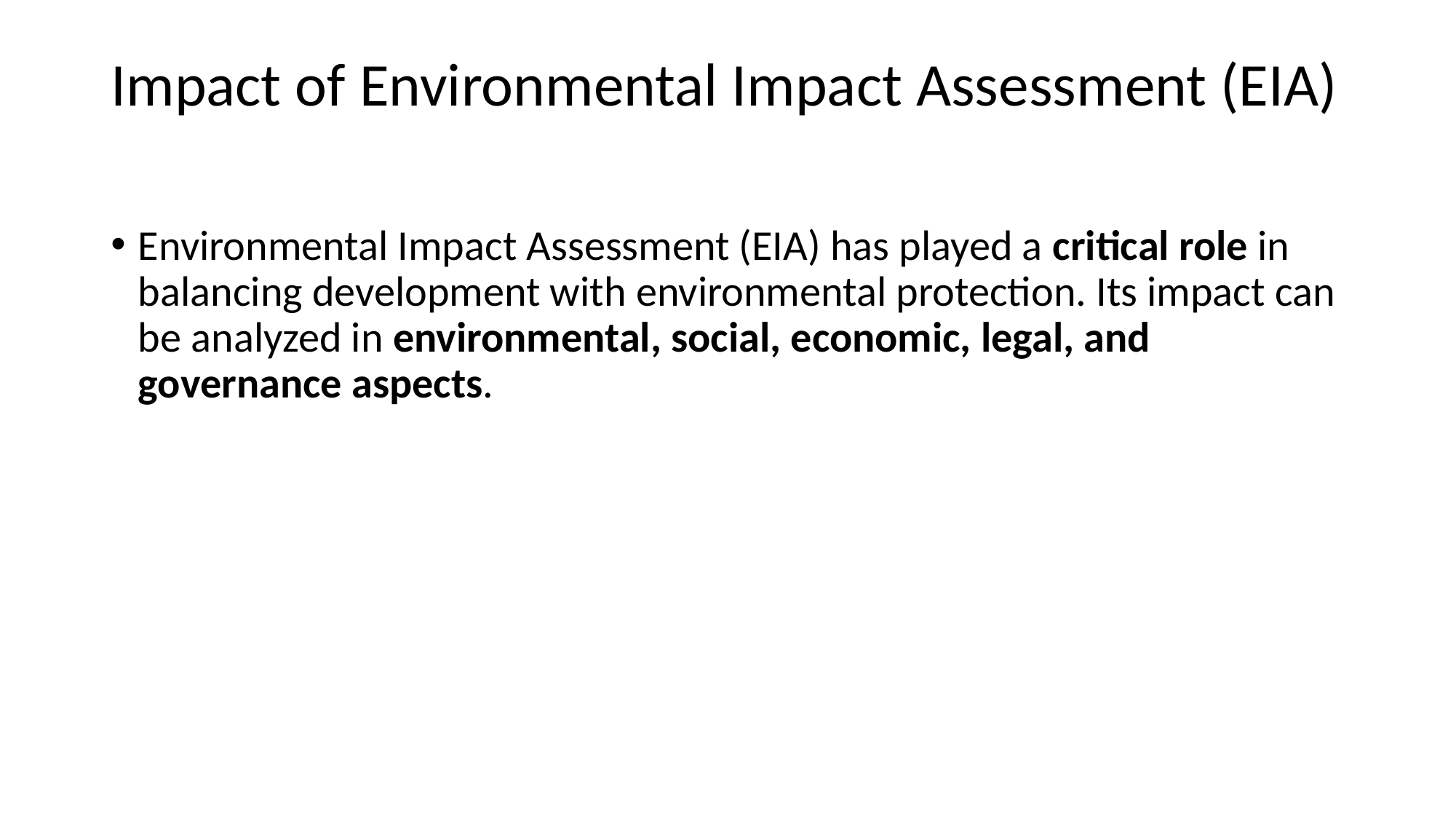

# Impact of Environmental Impact Assessment (EIA)
Environmental Impact Assessment (EIA) has played a critical role in balancing development with environmental protection. Its impact can be analyzed in environmental, social, economic, legal, and governance aspects.